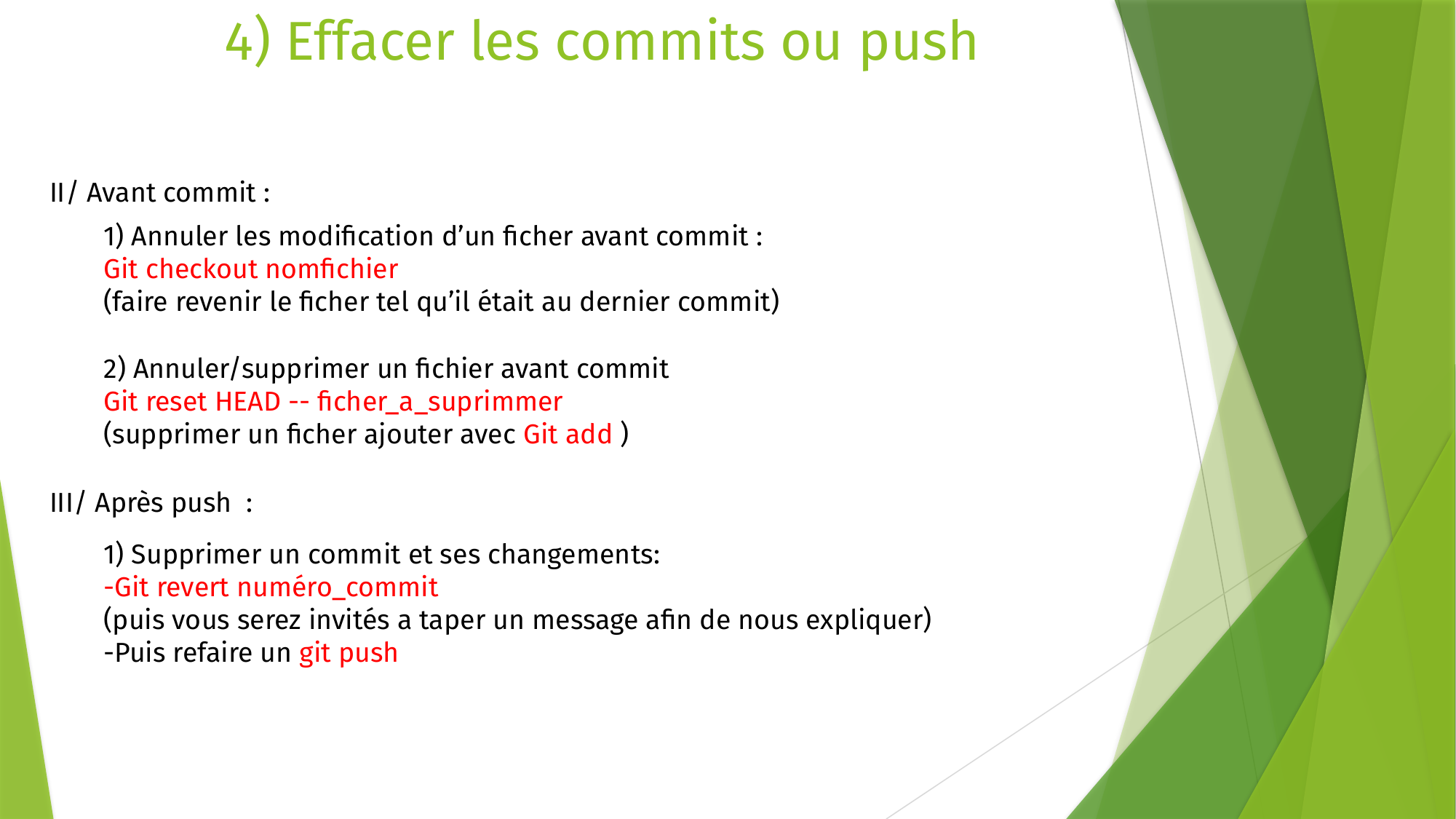

# 4) Effacer les commits ou push
II/ Avant commit :
1) Annuler les modification d’un ficher avant commit :
Git checkout nomfichier
(faire revenir le ficher tel qu’il était au dernier commit)
2) Annuler/supprimer un fichier avant commit
Git reset HEAD -- ficher_a_suprimmer
(supprimer un ficher ajouter avec Git add )
III/ Après push  :
1) Supprimer un commit et ses changements:
-Git revert numéro_commit
(puis vous serez invités a taper un message afin de nous expliquer)
-Puis refaire un git push